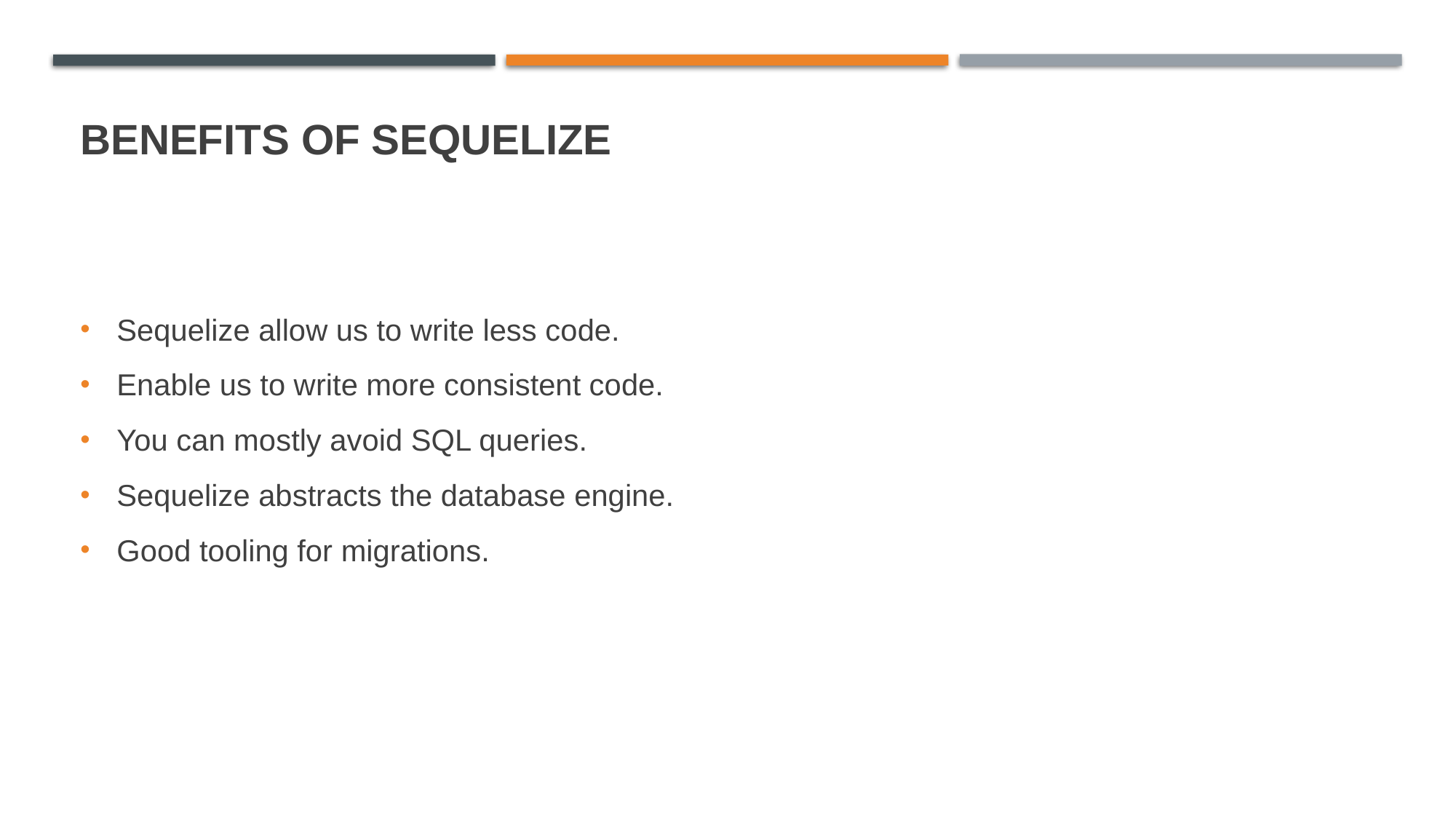

# Benefits of sequelize
Sequelize allow us to write less code.
Enable us to write more consistent code.
You can mostly avoid SQL queries.
Sequelize abstracts the database engine.
Good tooling for migrations.